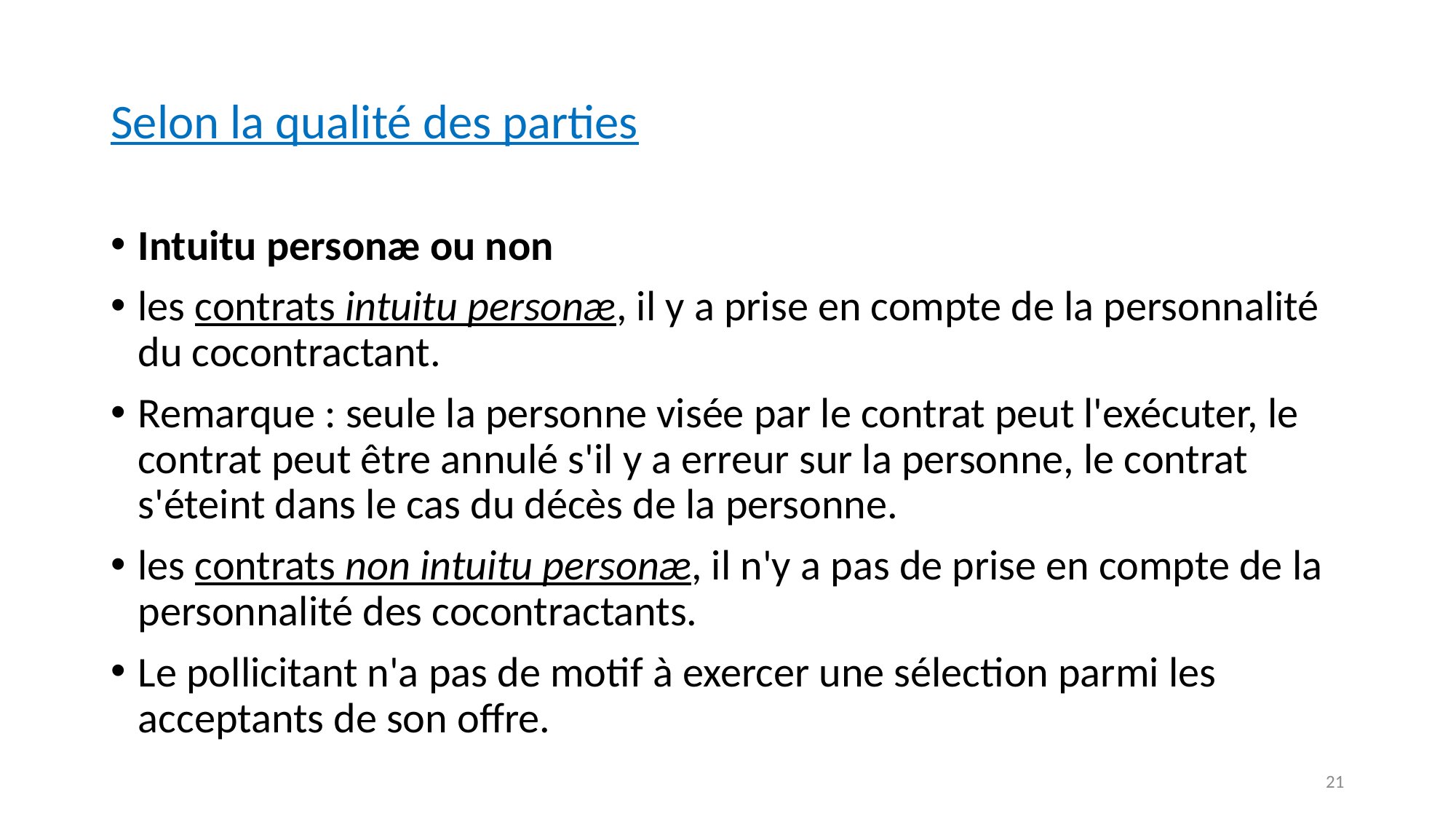

Selon la qualité des parties
Intuitu personæ ou non
les contrats intuitu personæ, il y a prise en compte de la personnalité du cocontractant.
Remarque : seule la personne visée par le contrat peut l'exécuter, le contrat peut être annulé s'il y a erreur sur la personne, le contrat s'éteint dans le cas du décès de la personne.
les contrats non intuitu personæ, il n'y a pas de prise en compte de la personnalité des cocontractants.
Le pollicitant n'a pas de motif à exercer une sélection parmi les acceptants de son offre.

21